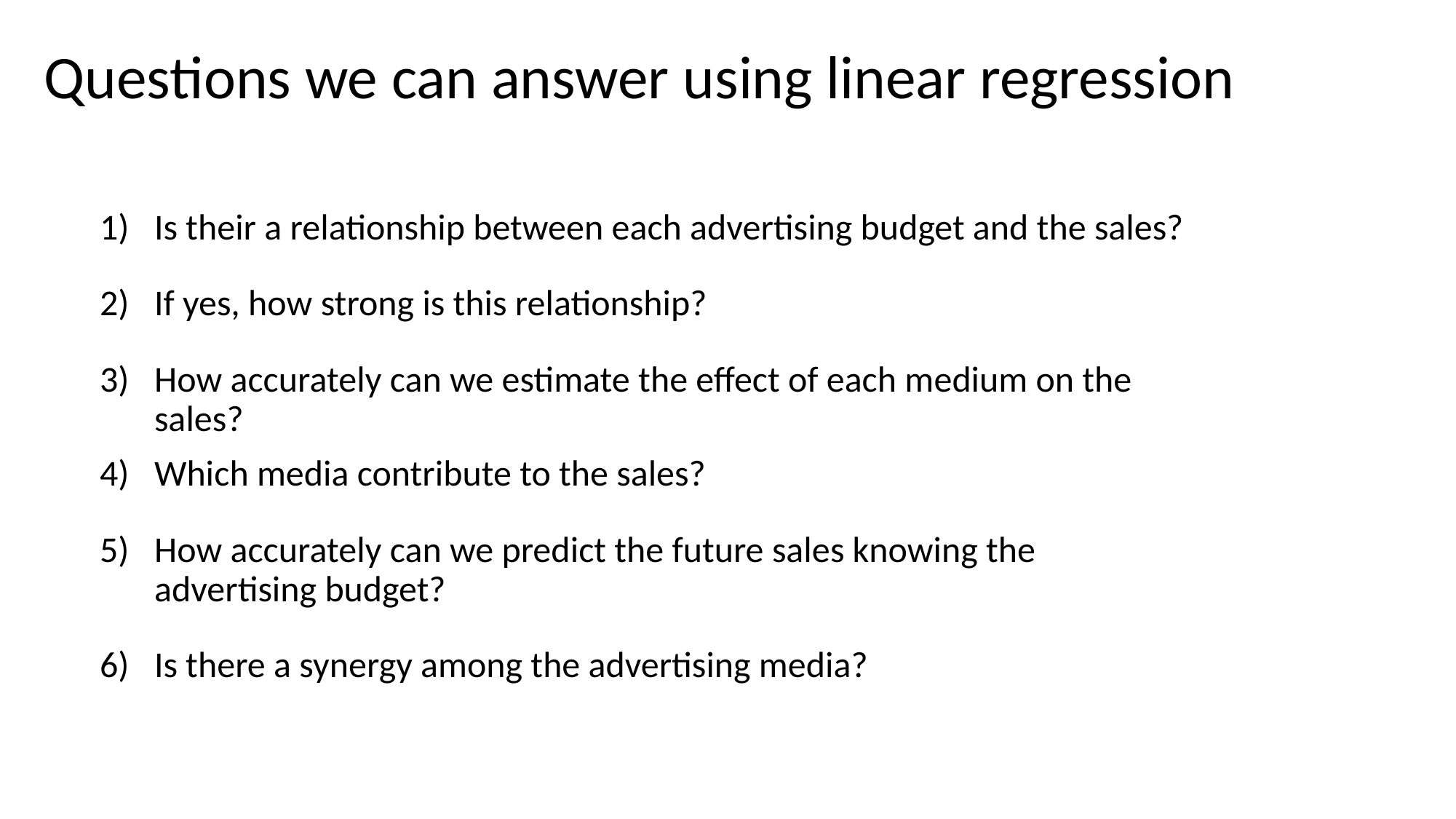

# Questions we can answer using linear regression
Is their a relationship between each advertising budget and the sales?

If yes, how strong is this relationship?

How accurately can we estimate the effect of each medium on the sales?
Which media contribute to the sales?

How accurately can we predict the future sales knowing the advertising budget?

Is there a synergy among the advertising media?